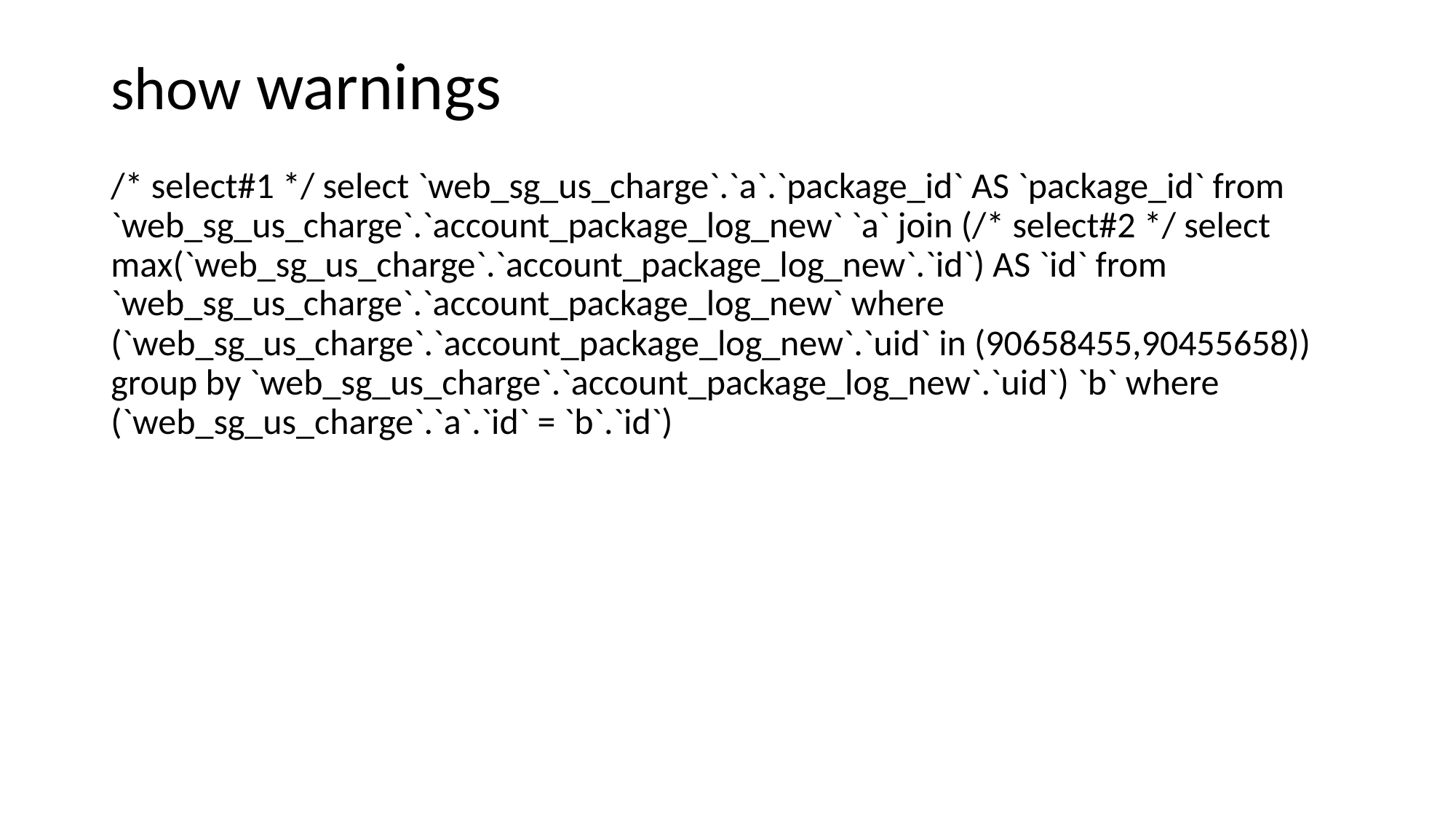

# show warnings
/* select#1 */ select `web_sg_us_charge`.`a`.`package_id` AS `package_id` from `web_sg_us_charge`.`account_package_log_new` `a` join (/* select#2 */ select max(`web_sg_us_charge`.`account_package_log_new`.`id`) AS `id` from `web_sg_us_charge`.`account_package_log_new` where (`web_sg_us_charge`.`account_package_log_new`.`uid` in (90658455,90455658)) group by `web_sg_us_charge`.`account_package_log_new`.`uid`) `b` where (`web_sg_us_charge`.`a`.`id` = `b`.`id`)